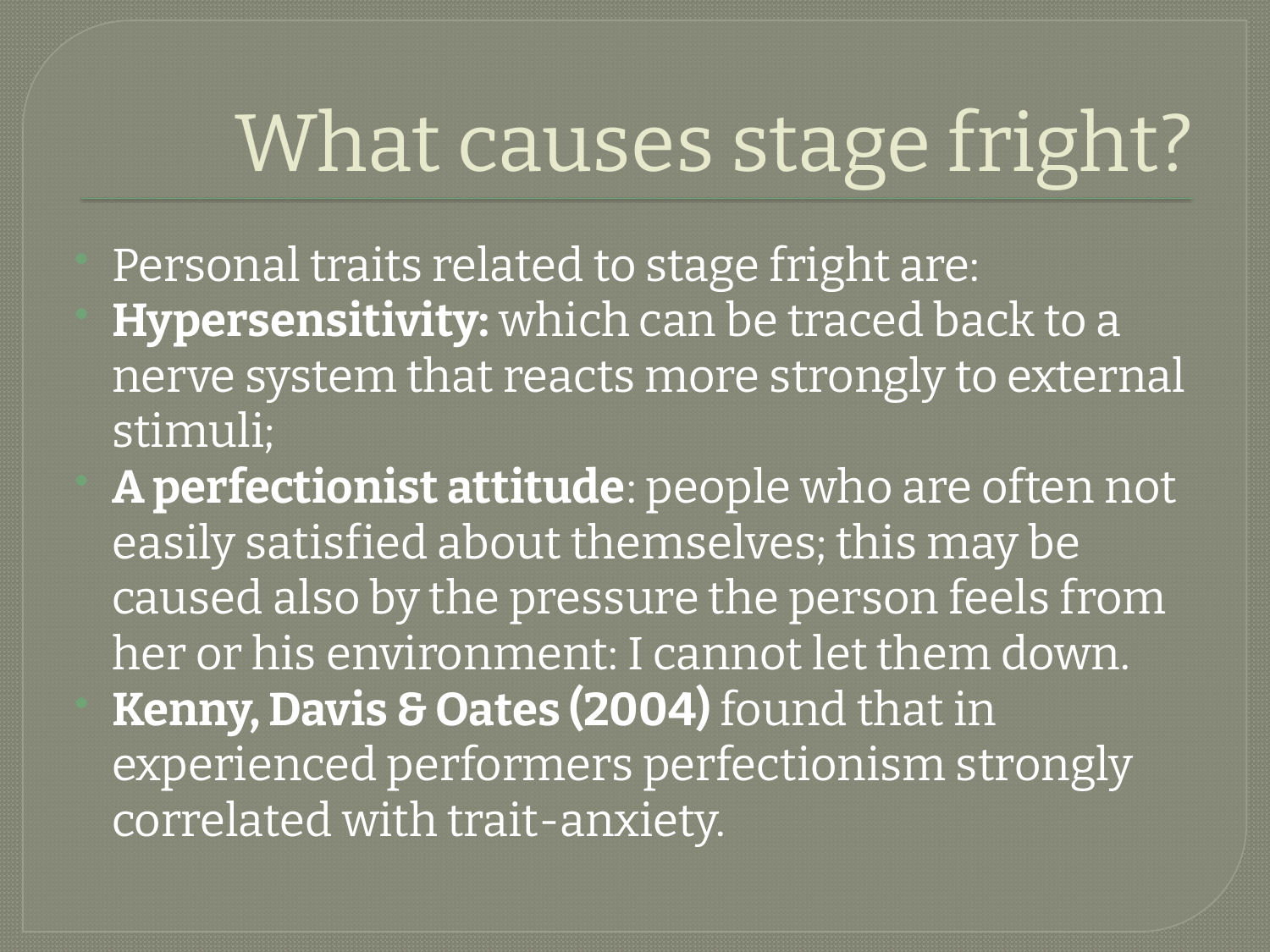

# What causes stage fright?
Personal traits related to stage fright are:
Hypersensitivity: which can be traced back to a nerve system that reacts more strongly to external stimuli;
A perfectionist attitude: people who are often not easily satisfied about themselves; this may be caused also by the pressure the person feels from her or his environment: I cannot let them down.
Kenny, Davis & Oates (2004) found that in experienced performers perfectionism strongly correlated with trait-anxiety.